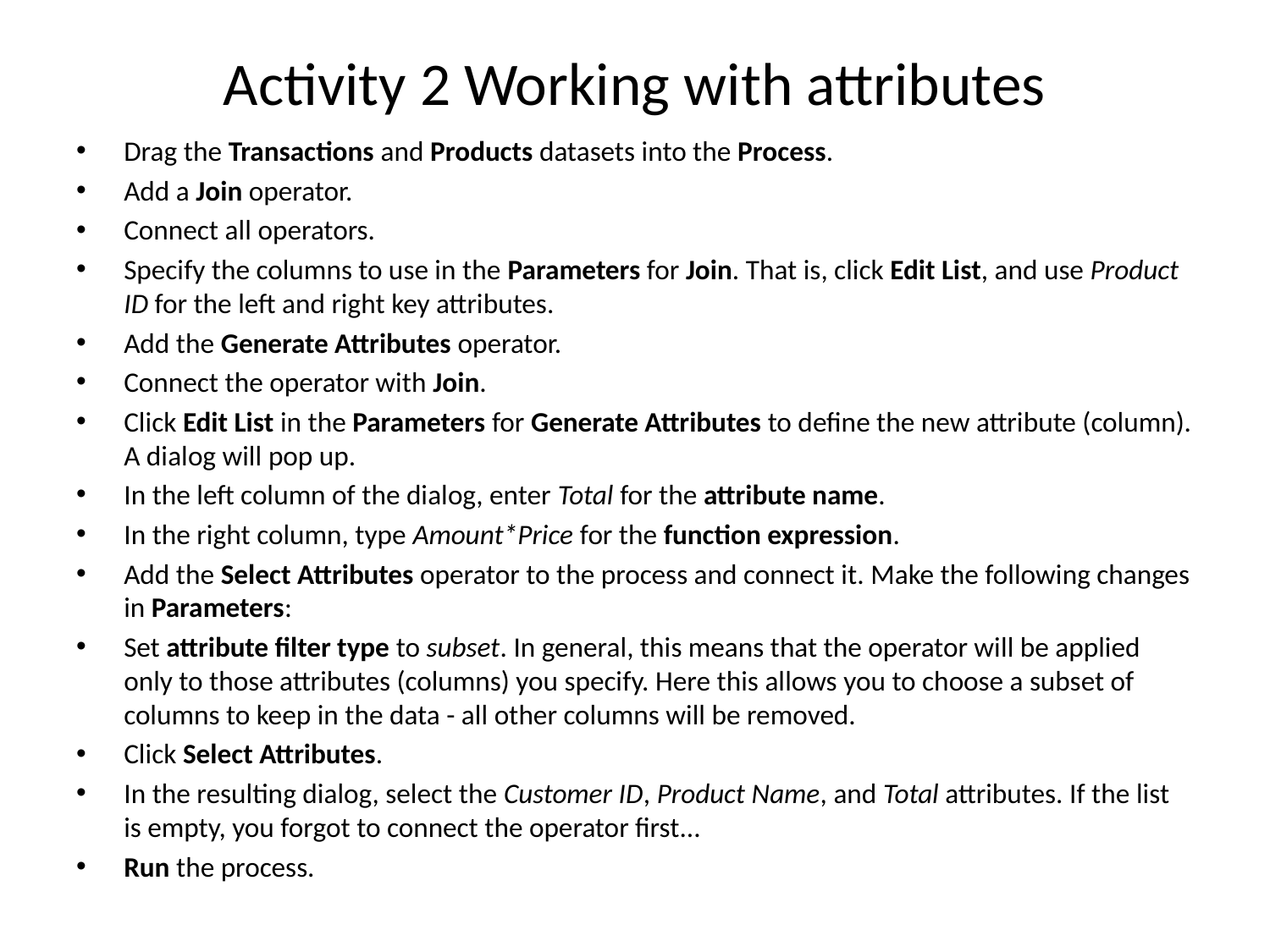

# Activity 2 Working with attributes
Drag the Transactions and Products datasets into the Process.
Add a Join operator.
Connect all operators.
Specify the columns to use in the Parameters for Join. That is, click Edit List, and use Product ID for the left and right key attributes.
Add the Generate Attributes operator.
Connect the operator with Join.
Click Edit List in the Parameters for Generate Attributes to define the new attribute (column). A dialog will pop up.
In the left column of the dialog, enter Total for the attribute name.
In the right column, type Amount*Price for the function expression.
Add the Select Attributes operator to the process and connect it. Make the following changes in Parameters:
Set attribute filter type to subset. In general, this means that the operator will be applied only to those attributes (columns) you specify. Here this allows you to choose a subset of columns to keep in the data - all other columns will be removed.
Click Select Attributes.
In the resulting dialog, select the Customer ID, Product Name, and Total attributes. If the list is empty, you forgot to connect the operator first...
Run the process.